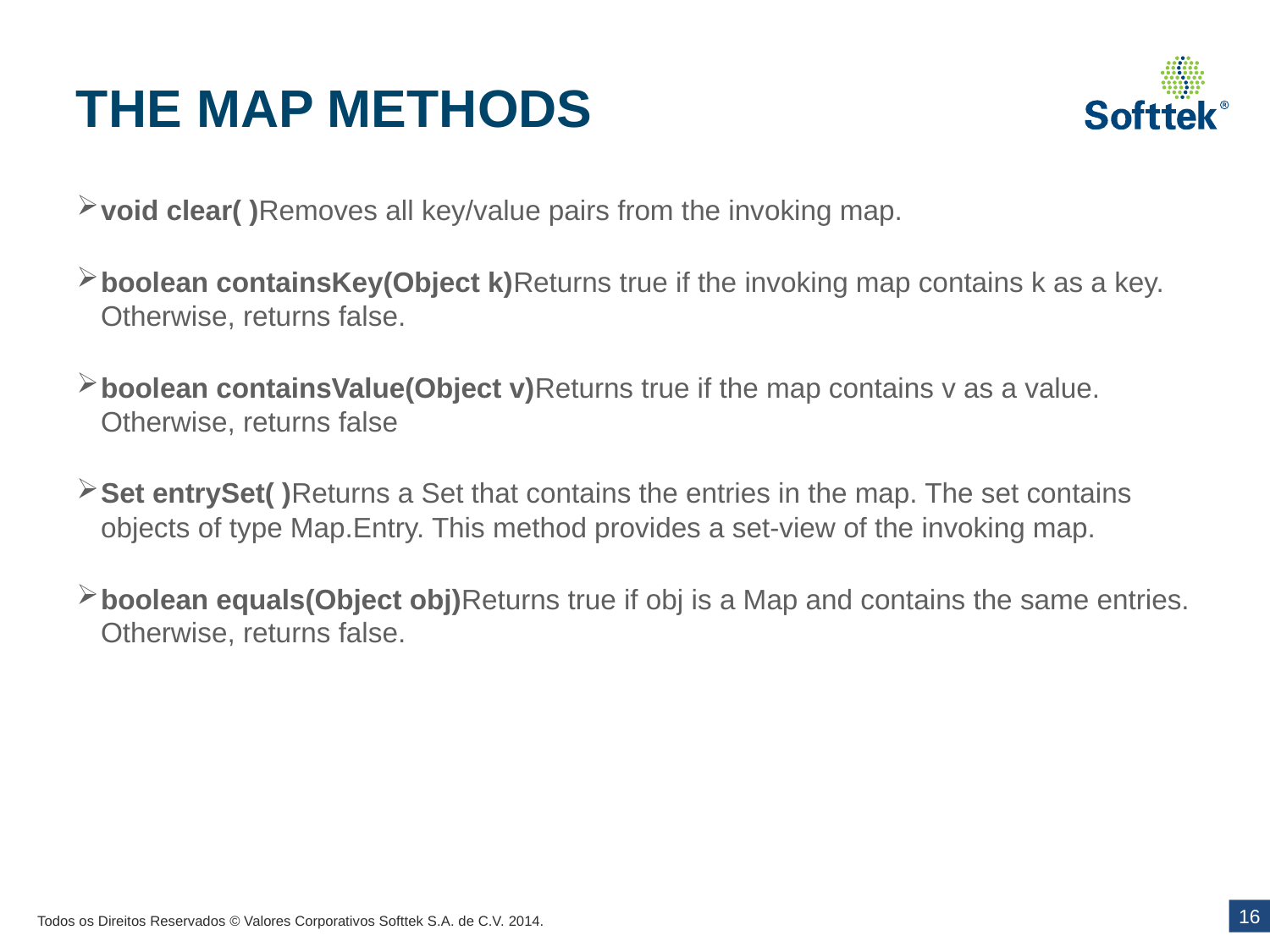

THE MAP METHODS
void clear( )Removes all key/value pairs from the invoking map.

boolean containsKey(Object k)Returns true if the invoking map contains k as a key. Otherwise, returns false.

boolean containsValue(Object v)Returns true if the map contains v as a value. Otherwise, returns false

Set entrySet( )Returns a Set that contains the entries in the map. The set contains objects of type Map.Entry. This method provides a set-view of the invoking map.

boolean equals(Object obj)Returns true if obj is a Map and contains the same entries. Otherwise, returns false.

16